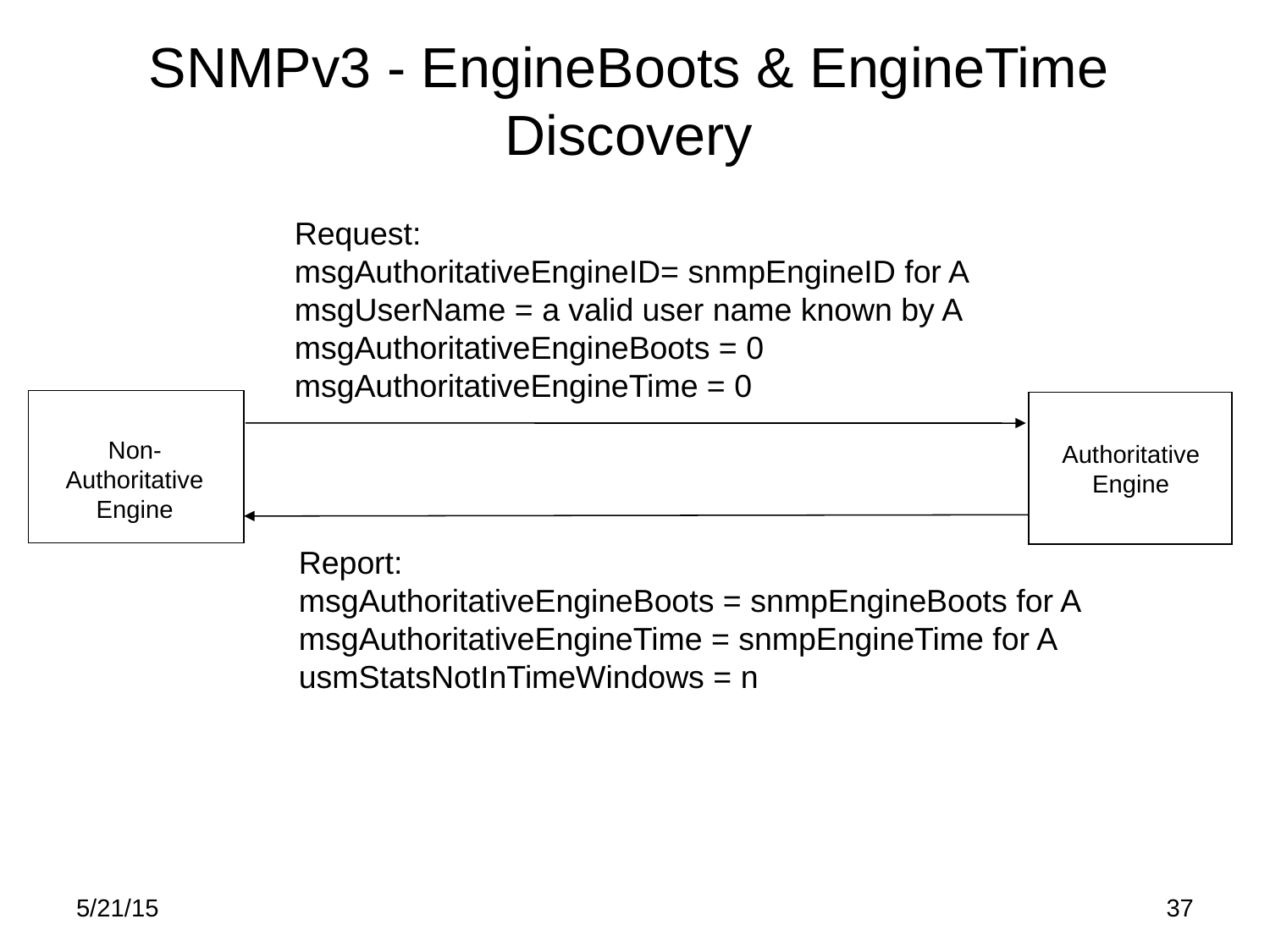

# SNMPv3 - EngineBoots & EngineTime Discovery

Request:
msgAuthoritativeEngineID= snmpEngineID for A
msgUserName = a valid user name known by A
msgAuthoritativeEngineBoots = 0
msgAuthoritativeEngineTime = 0

Non-Authoritative
Engine
Authoritative
Engine

Report:
msgAuthoritativeEngineBoots = snmpEngineBoots for A
msgAuthoritativeEngineTime = snmpEngineTime for A
usmStatsNotInTimeWindows = n
5/21/15
37